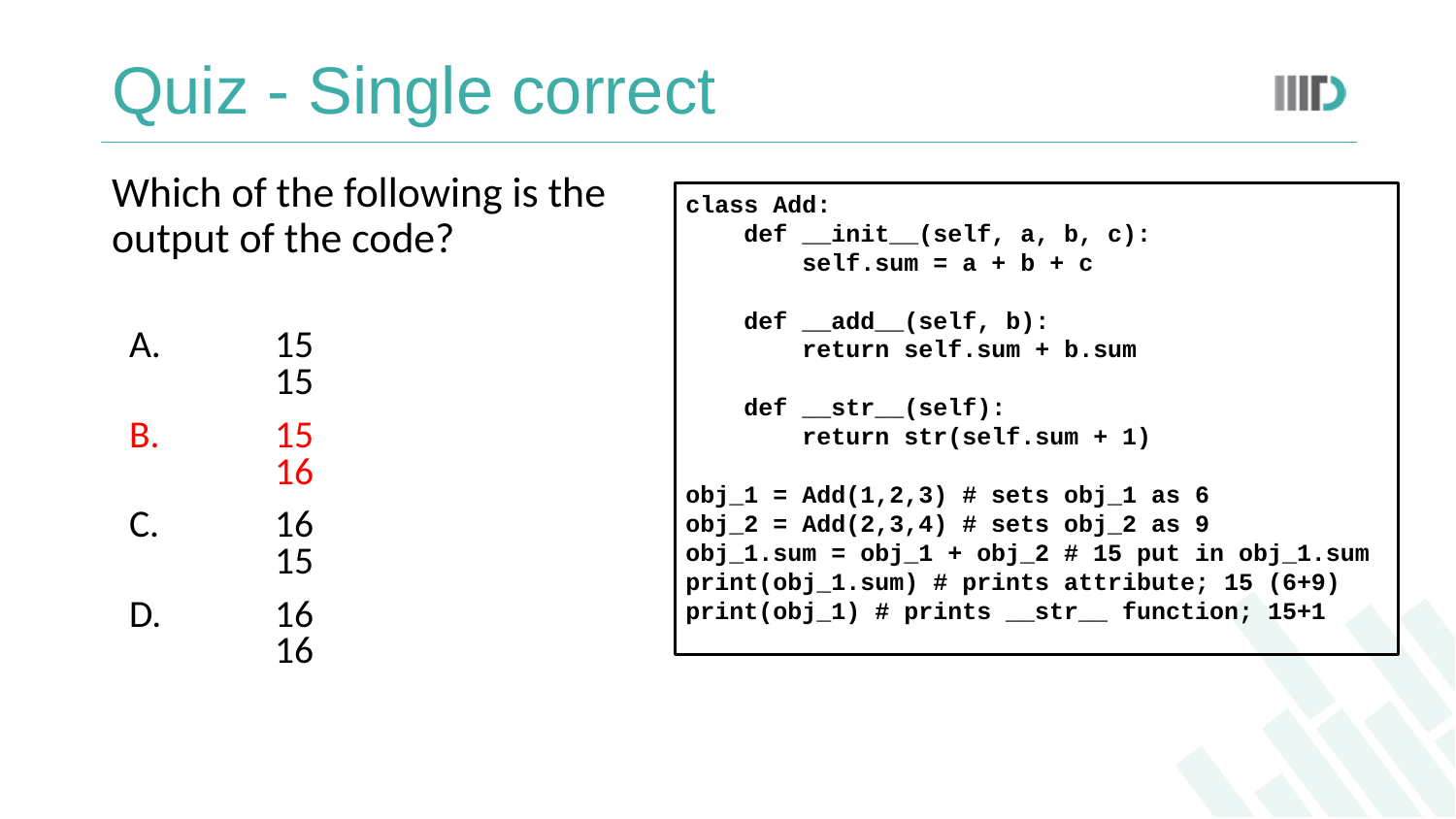

# Quiz - Single correct
Which of the following is the output of the code?
class Add:
    def __init__(self, a, b, c):
        self.sum = a + b + c

    def __add__(self, b):
        return self.sum + b.sum

    def __str__(self):
        return str(self.sum + 1)

obj_1 = Add(1,2,3) # sets obj_1 as 6
obj_2 = Add(2,3,4) # sets obj_2 as 9
obj_1.sum = obj_1 + obj_2 # 15 put in obj_1.sum
print(obj_1.sum) # prints attribute; 15 (6+9)
print(obj_1) # prints __str__ function; 15+1
A.	15
	15
B.	15
	16
C.	16
	15
D.	16
	16